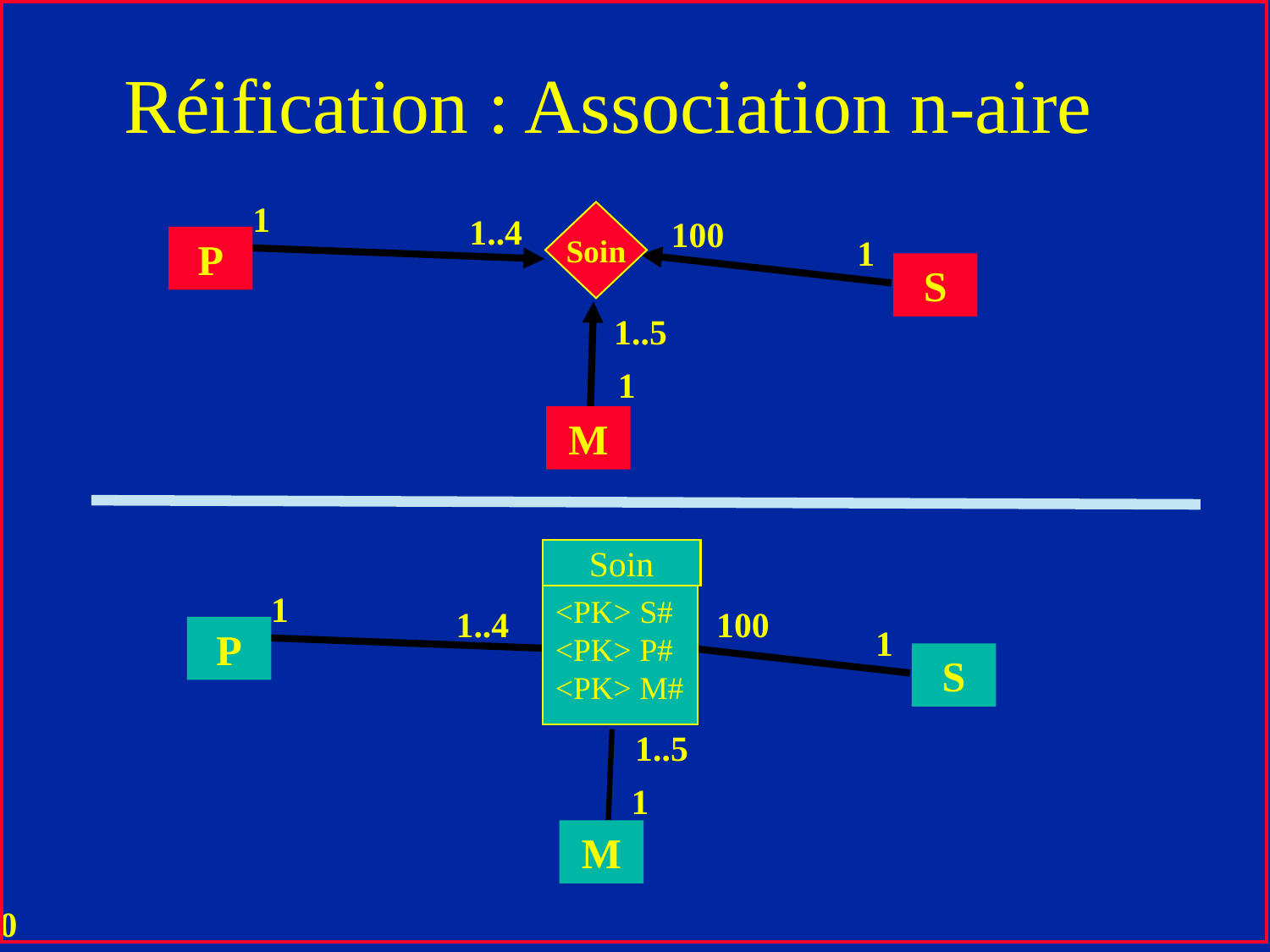

# Réification : Association n-aire
1
Soin
1..4
100
1
P

S

1..5
1
M

Soin
1
<PK> S#
<PK> P#
<PK> M#
1..4
100
1
P

S

1..5

1
M